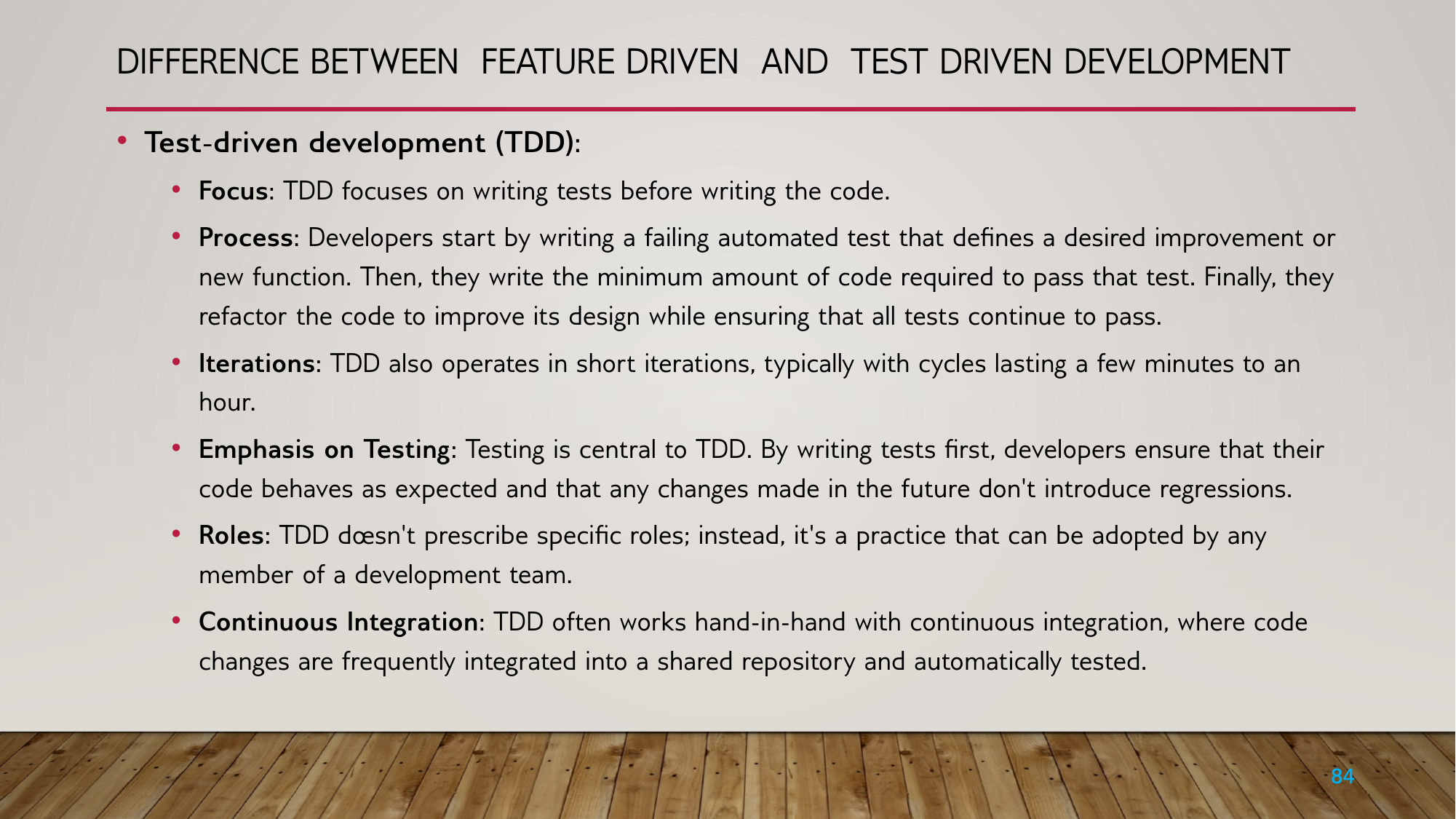

# difference between  feature driven  and  test driven development
Test-driven development (TDD):
Focus: TDD focuses on writing tests before writing the code.
Process: Developers start by writing a failing automated test that defines a desired improvement or new function. Then, they write the minimum amount of code required to pass that test. Finally, they refactor the code to improve its design while ensuring that all tests continue to pass.
Iterations: TDD also operates in short iterations, typically with cycles lasting a few minutes to an hour.
Emphasis on Testing: Testing is central to TDD. By writing tests first, developers ensure that their code behaves as expected and that any changes made in the future don't introduce regressions.
Roles: TDD doesn't prescribe specific roles; instead, it's a practice that can be adopted by any member of a development team.
Continuous Integration: TDD often works hand-in-hand with continuous integration, where code changes are frequently integrated into a shared repository and automatically tested.

84